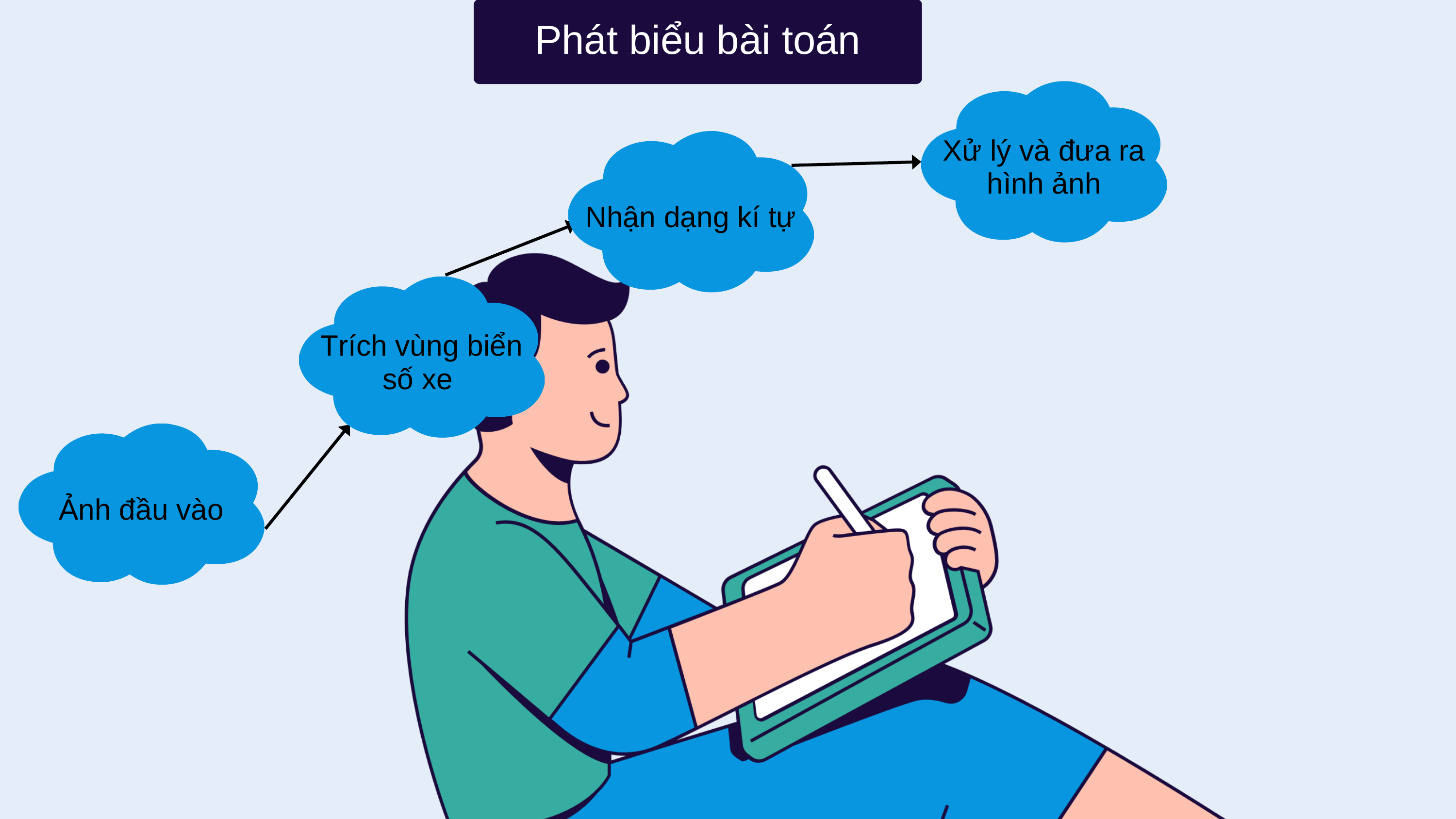

Phát biểu bài toán

Xử lý và đưa ra hình ảnh

Nhận dạng kí tự

Trích vùng biển số xe

Ảnh đầu vào